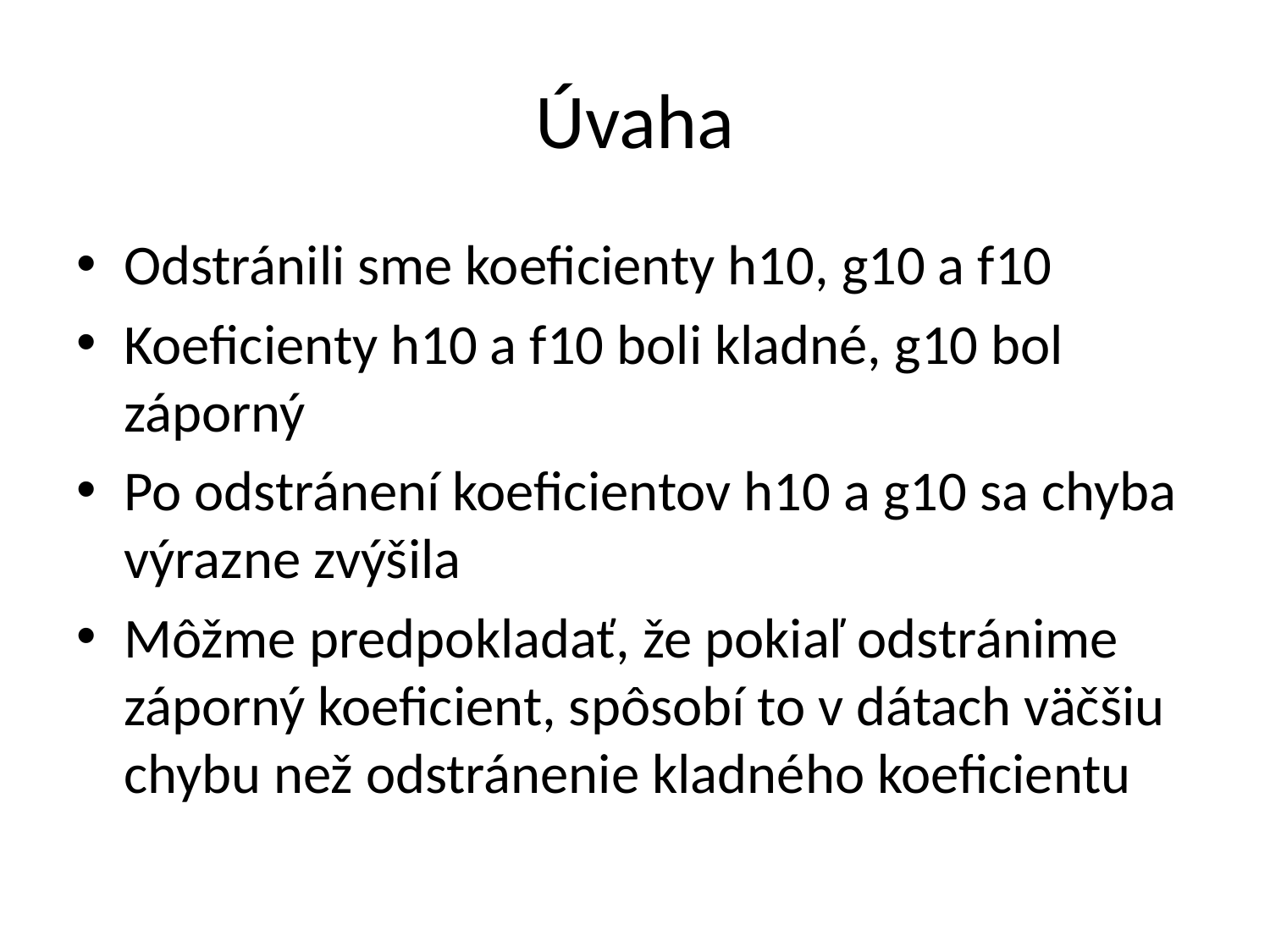

# Úvaha
Odstránili sme koeficienty h10, g10 a f10
Koeficienty h10 a f10 boli kladné, g10 bol záporný
Po odstránení koeficientov h10 a g10 sa chyba výrazne zvýšila
Môžme predpokladať, že pokiaľ odstránime záporný koeficient, spôsobí to v dátach väčšiu chybu než odstránenie kladného koeficientu